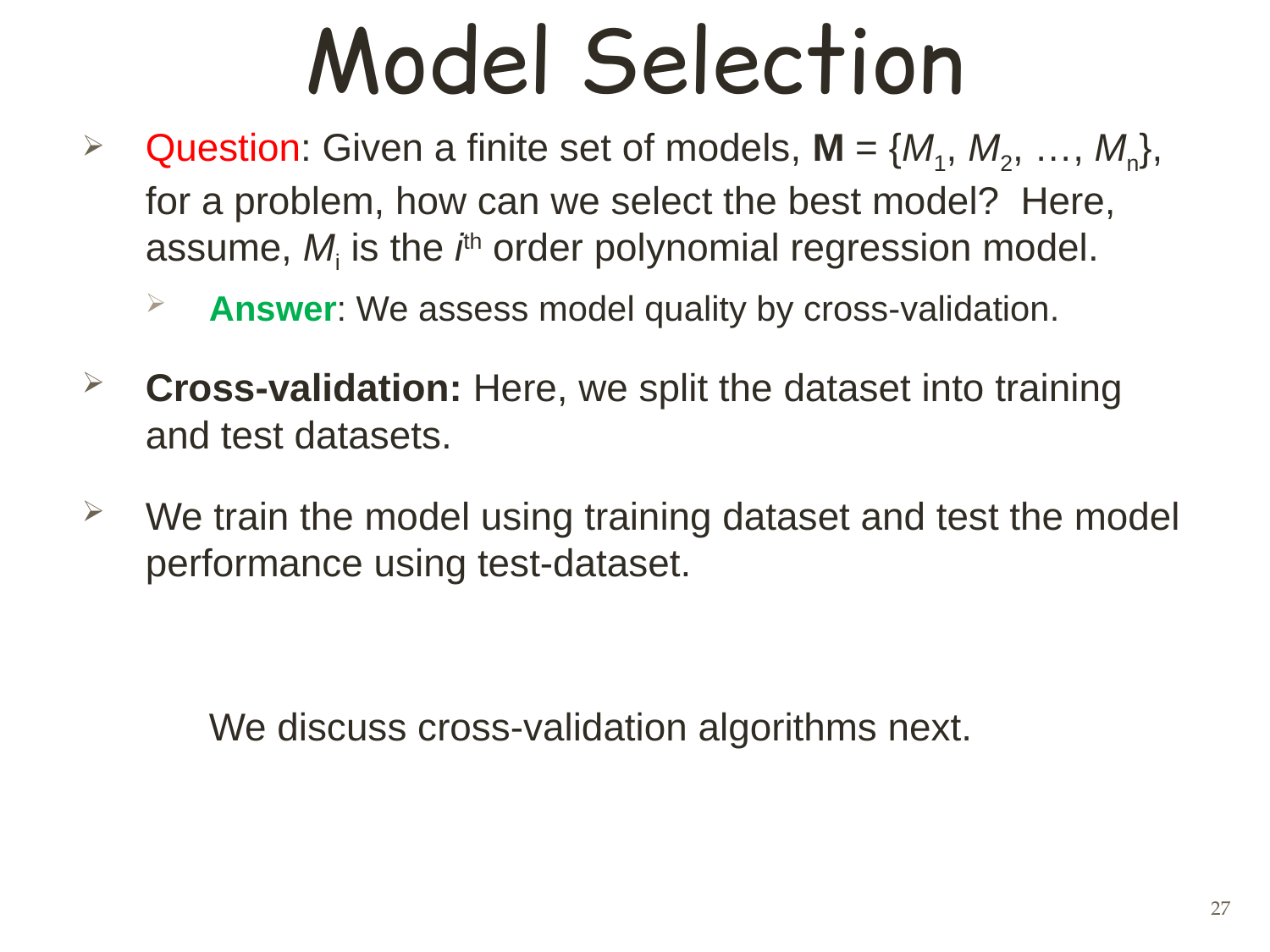

# Model Selection
Question: Given a finite set of models, M = {M1, M2, …, Mn}, for a problem, how can we select the best model?  Here, assume, Mi is the ith order polynomial regression model.
Answer: We assess model quality by cross-validation.
Cross-validation: Here, we split the dataset into training and test datasets.
We train the model using training dataset and test the model performance using test-dataset.

	We discuss cross-validation algorithms next.
27